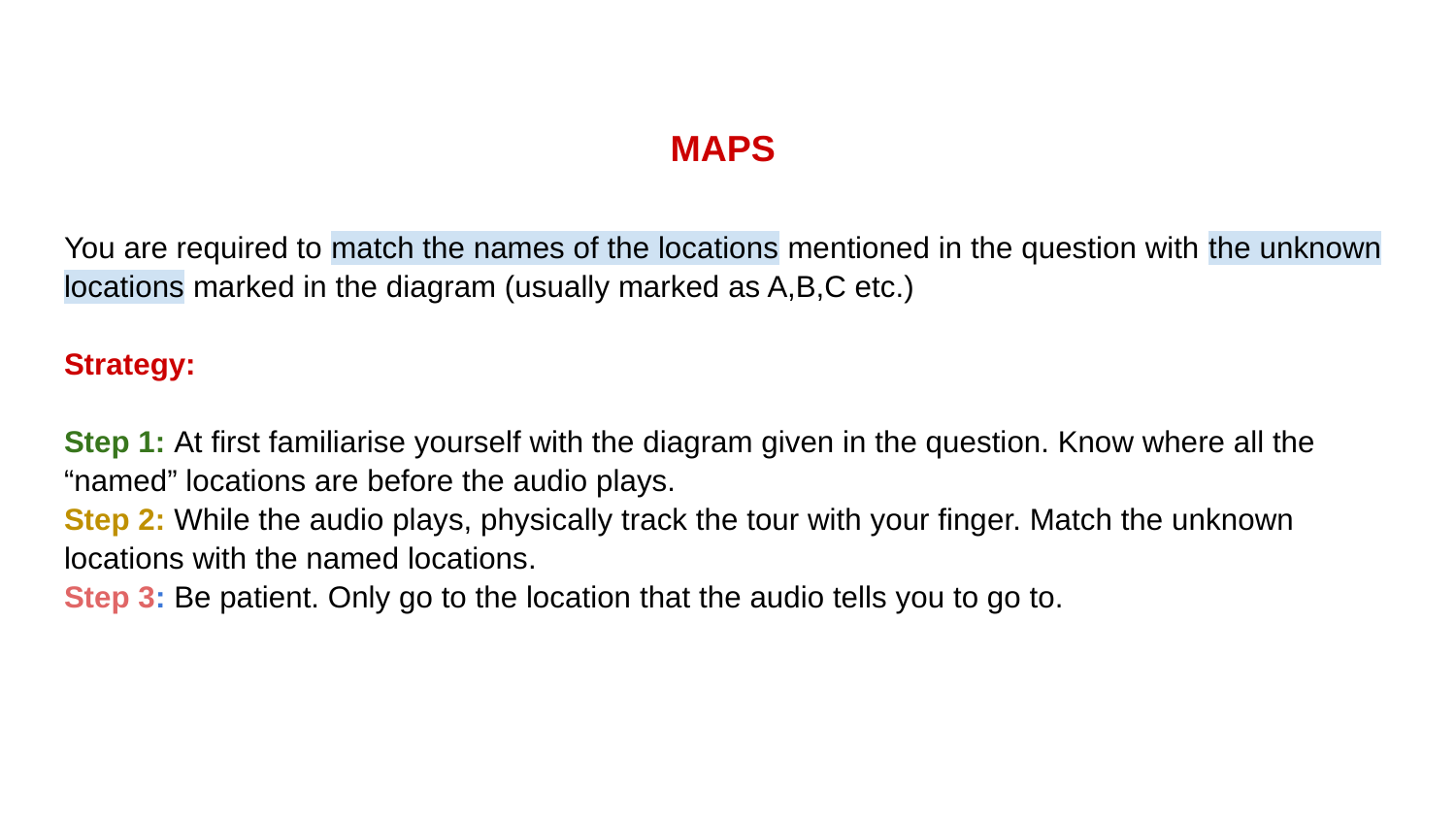

# MAPS
You are required to match the names of the locations mentioned in the question with the unknown locations marked in the diagram (usually marked as A,B,C etc.)
Strategy:
Step 1: At first familiarise yourself with the diagram given in the question. Know where all the “named” locations are before the audio plays.
Step 2: While the audio plays, physically track the tour with your finger. Match the unknown locations with the named locations.
Step 3: Be patient. Only go to the location that the audio tells you to go to.